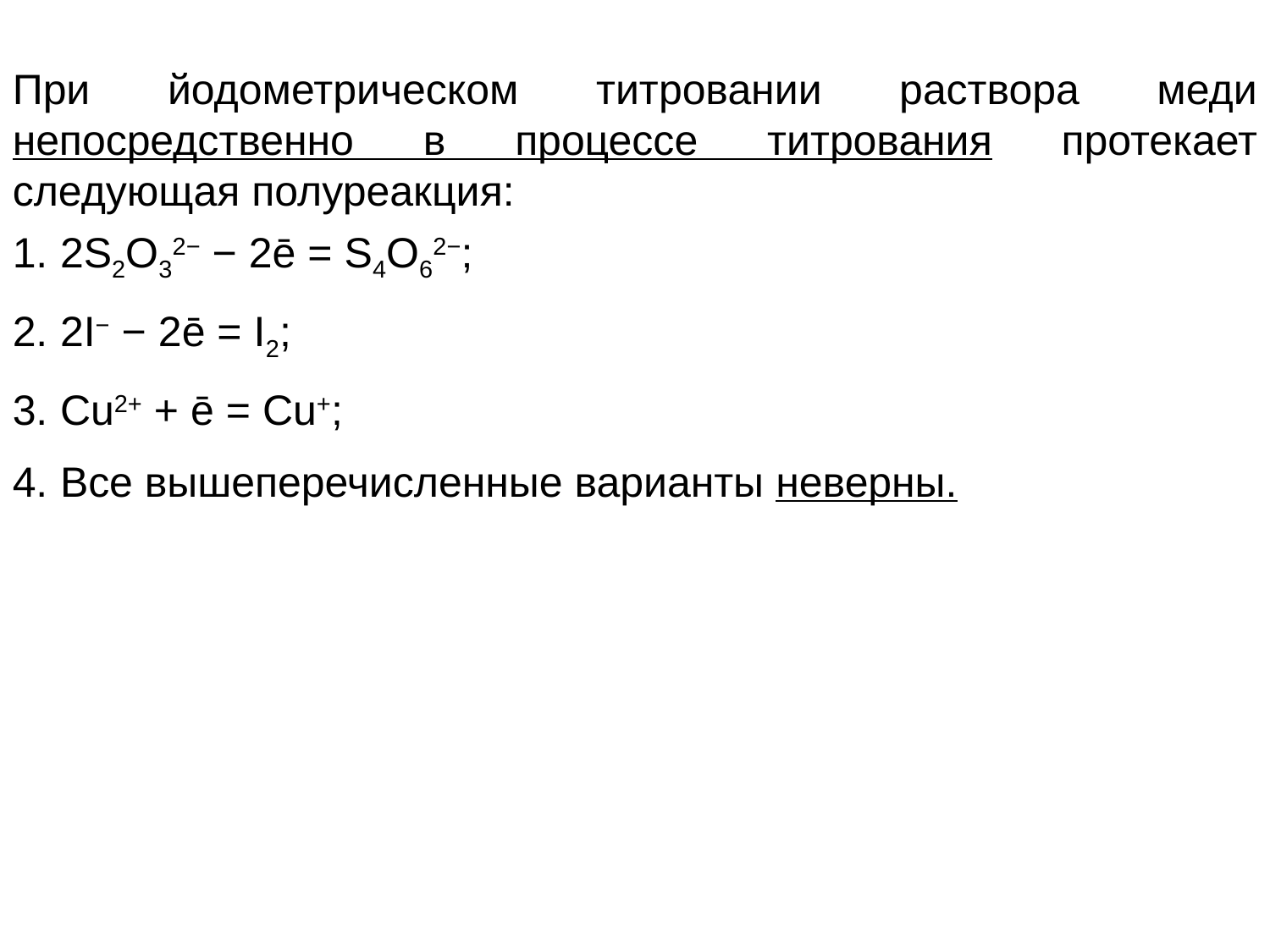

При йодометрическом титровании раствора меди непосредственно в процессе титрования протекает следующая полуреакция:
2S2O32− − 2ē = S4O62−;
2I− − 2ē = I2;
Cu2+ + ē = Cu+;
Все вышеперечисленные варианты неверны.